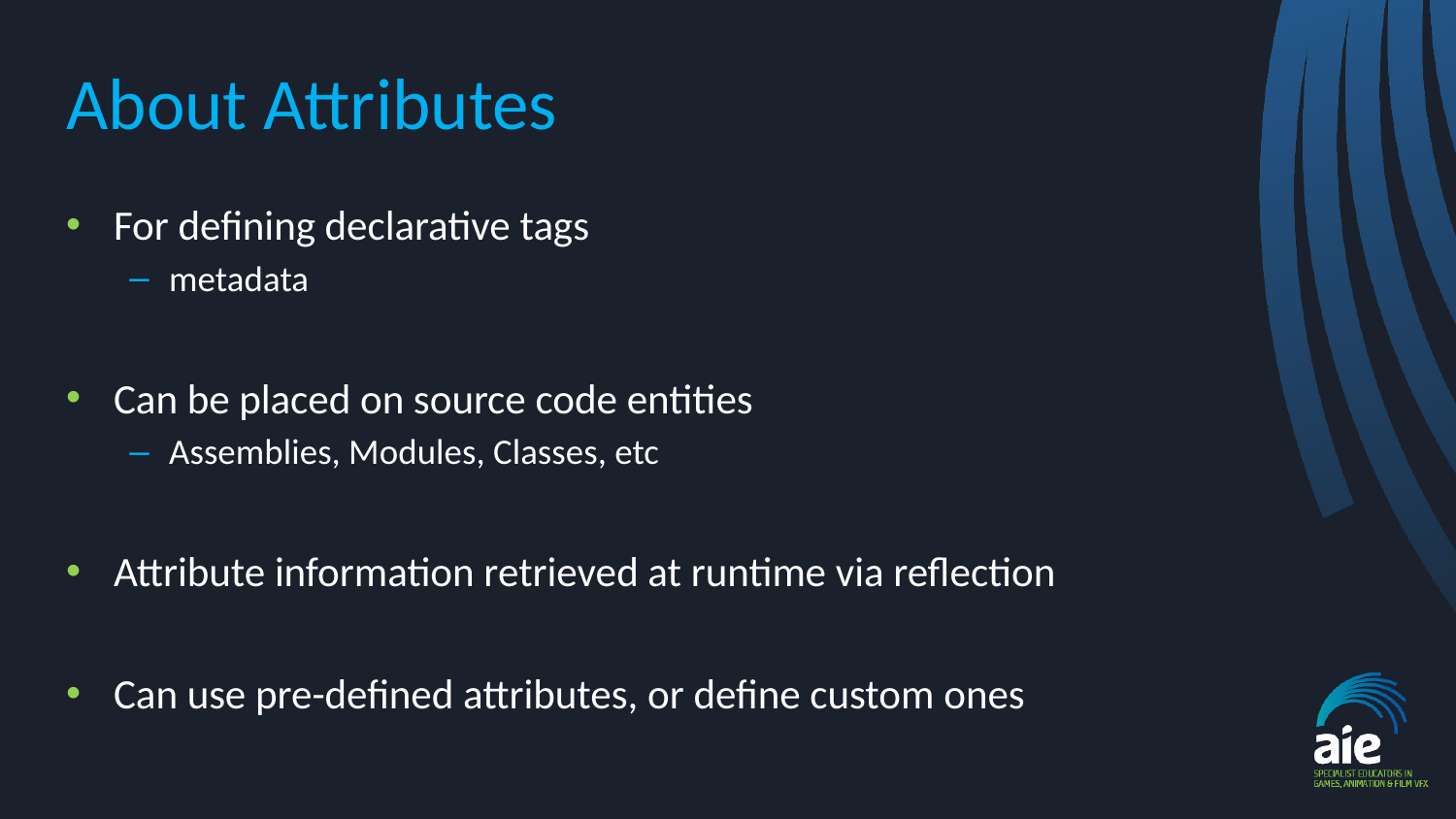

# About Attributes
For defining declarative tags
metadata

Can be placed on source code entities
Assemblies, Modules, Classes, etc

Attribute information retrieved at runtime via reflection

Can use pre-defined attributes, or define custom ones